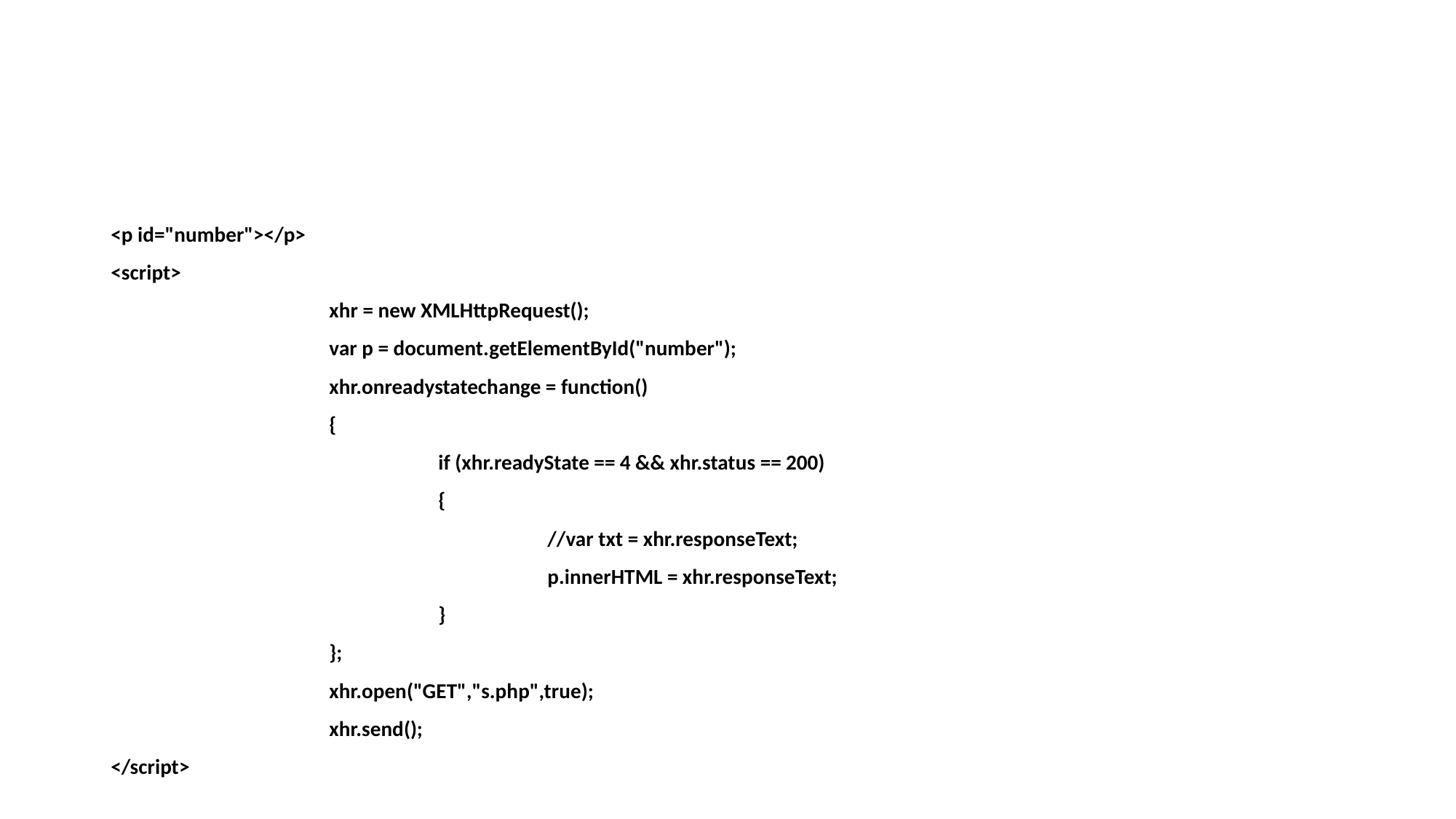

#
<p id="number"></p>
<script>
		xhr = new XMLHttpRequest();
		var p = document.getElementById("number");
		xhr.onreadystatechange = function()
		{
			if (xhr.readyState == 4 && xhr.status == 200)
			{
				//var txt = xhr.responseText;
				p.innerHTML = xhr.responseText;
			}
		};
		xhr.open("GET","s.php",true);
		xhr.send();
</script>